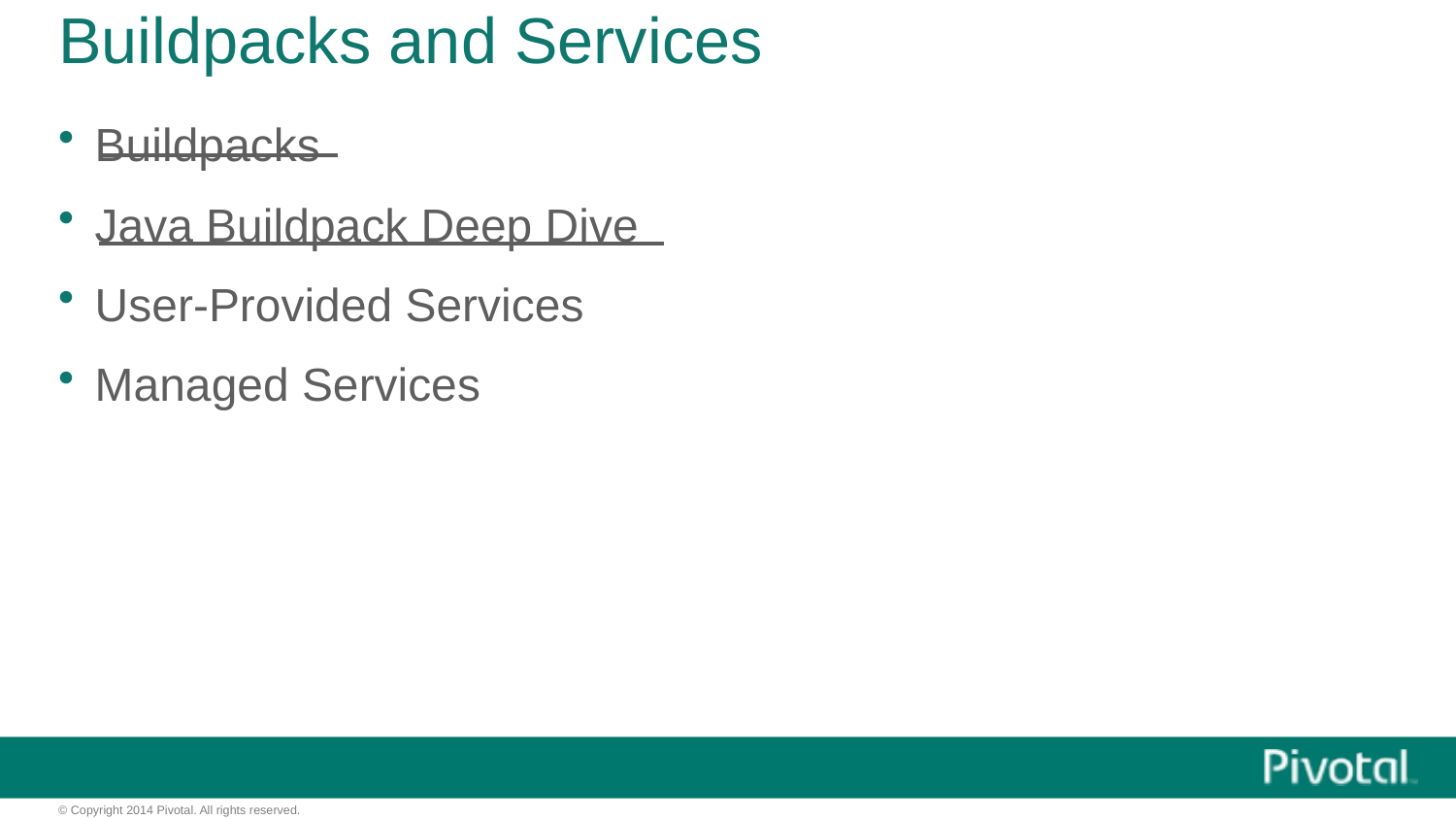

# Buildpacks and Services
Buildpacks
Java Buildpack Deep Dive
User-Provided Services
Managed Services

31